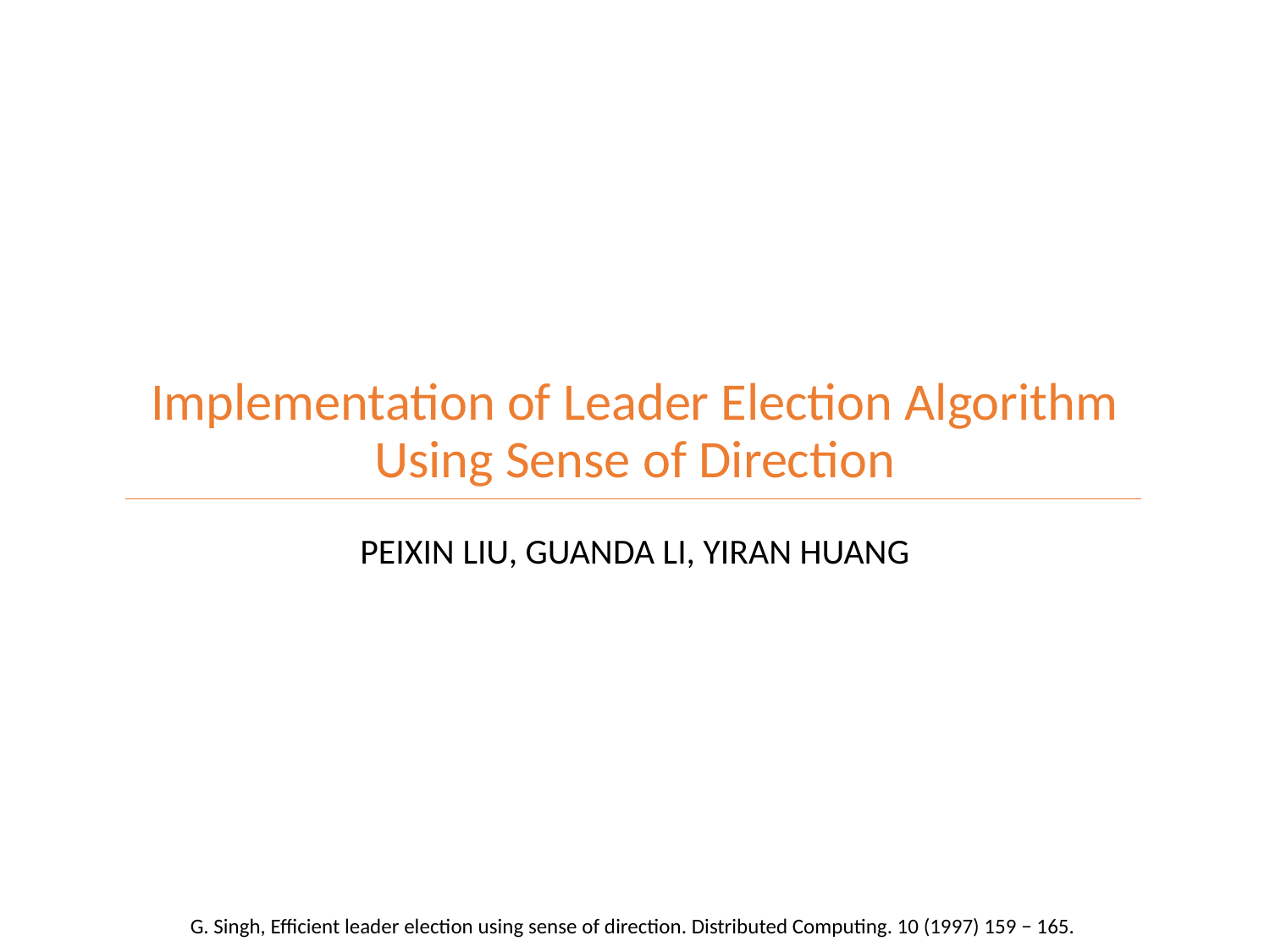

# Implementation of Leader Election Algorithm Using Sense of Direction
PEIXIN LIU, GUANDA LI, YIRAN HUANG
G. Singh, Efficient leader election using sense of direction. Distributed Computing. 10 (1997) 159 − 165.